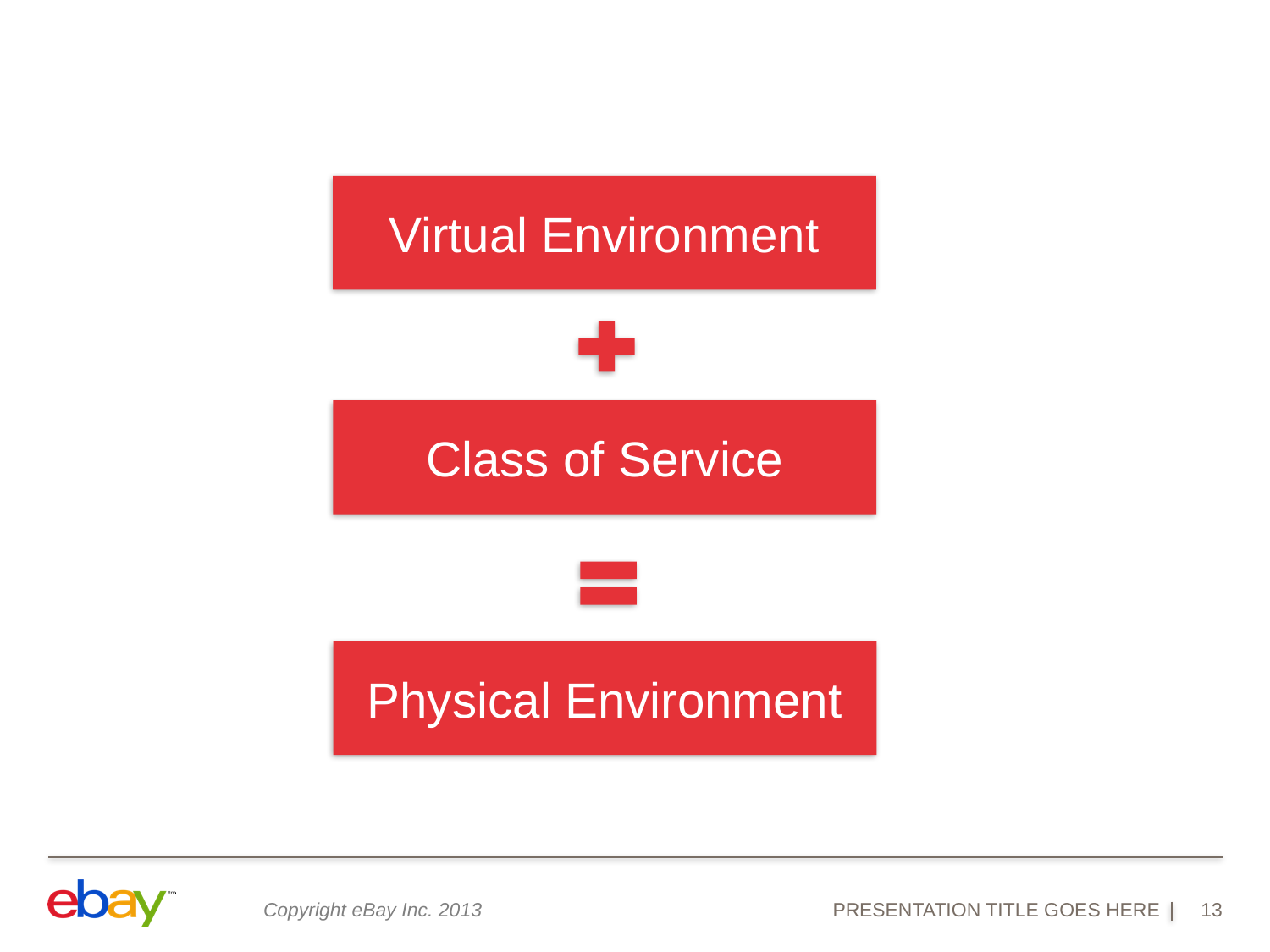

Virtual Environment

Class of Service

Physical Environment
PRESENTATION TITLE GOES HERE
13